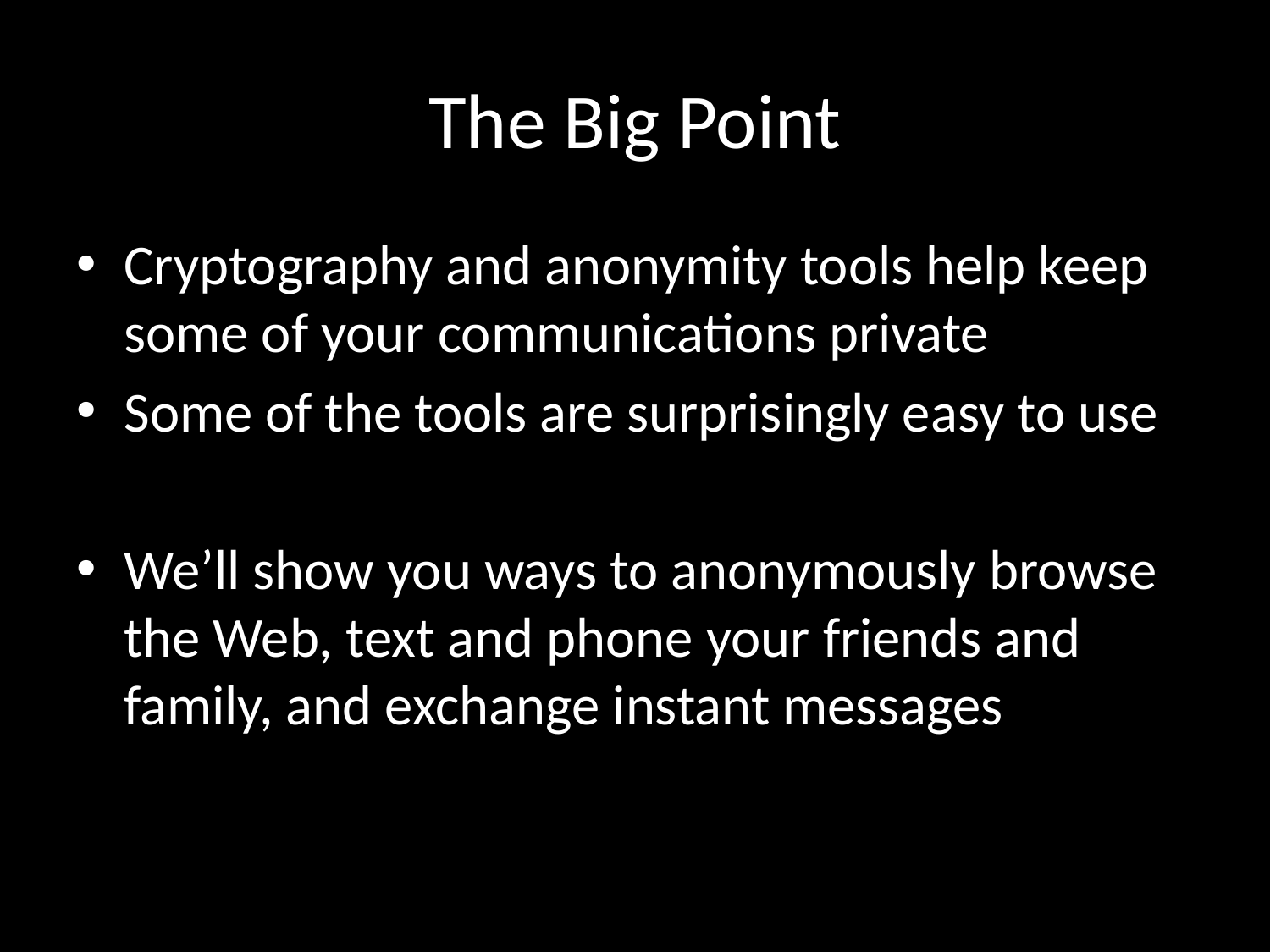

# The Big Point
Cryptography and anonymity tools help keep some of your communications private
Some of the tools are surprisingly easy to use

We’ll show you ways to anonymously browse the Web, text and phone your friends and family, and exchange instant messages